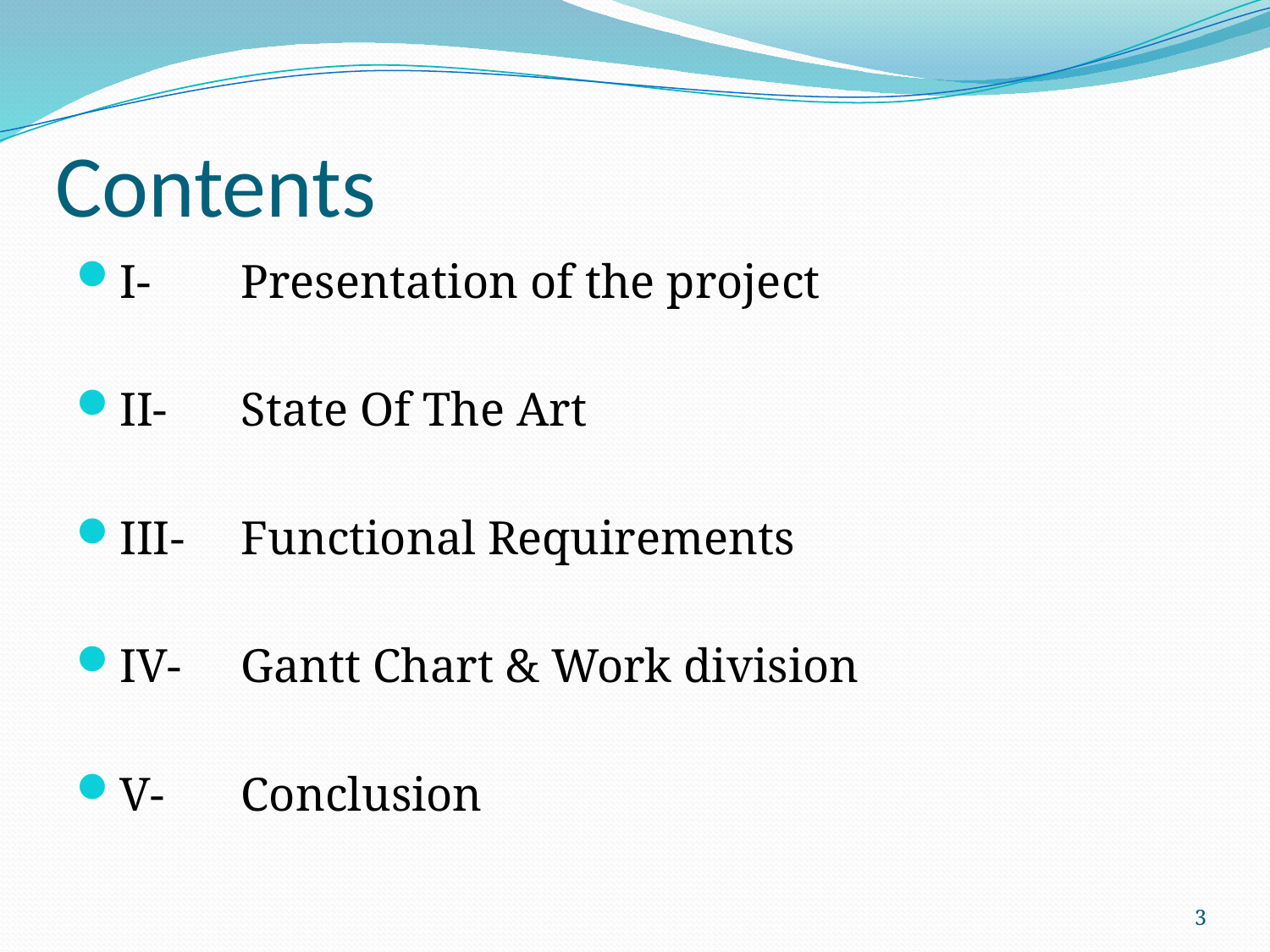

# Contents
I-	Presentation of the project

II-	State Of The Art

III-	Functional Requirements

IV-	Gantt Chart & Work division

V-	Conclusion

3